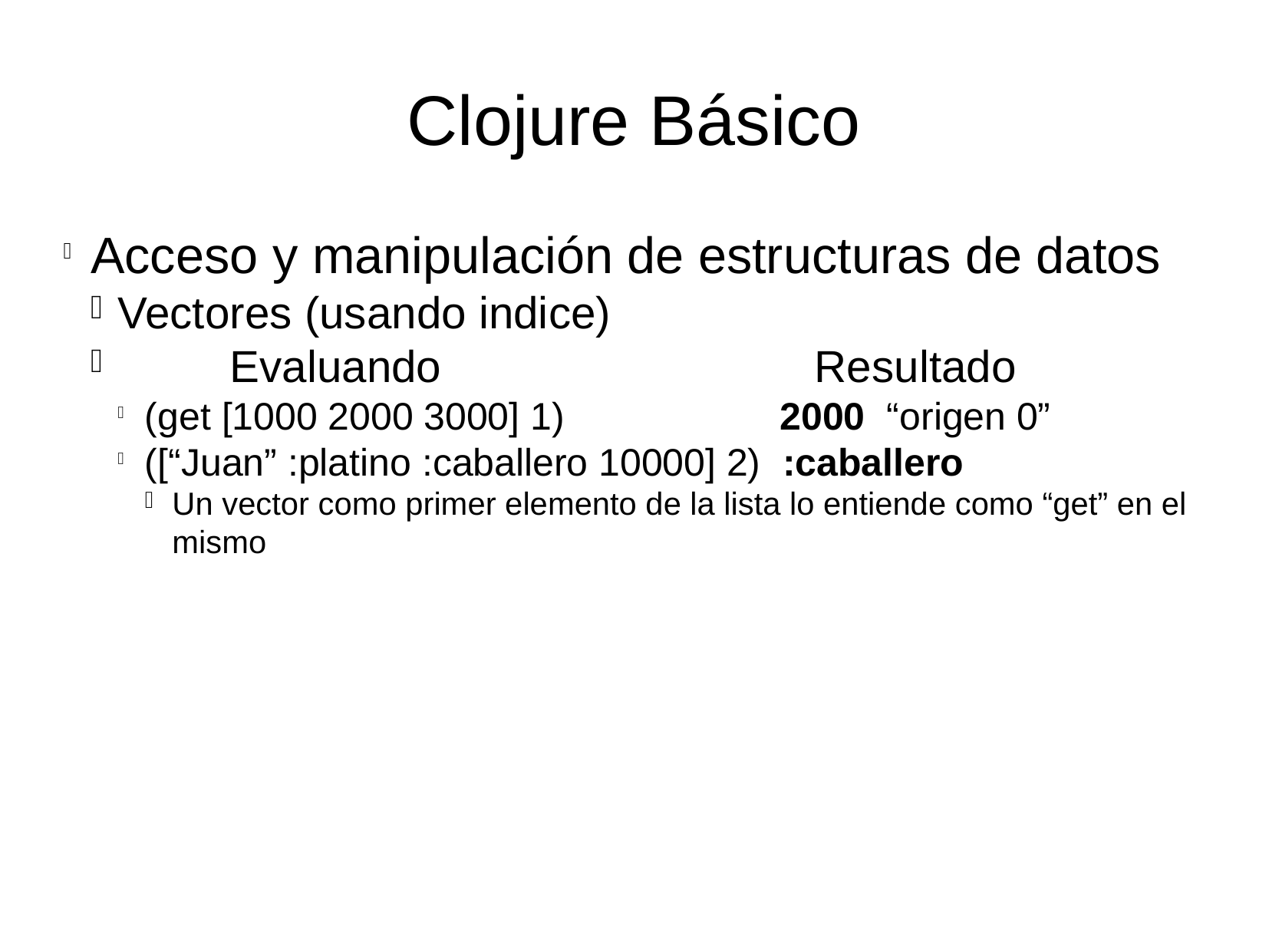

Clojure Básico
Acceso y manipulación de estructuras de datos
Vectores (usando indice)
         Evaluando                              Resultado
(get [1000 2000 3000] 1)                    2000  “origen 0”
([“Juan” :platino :caballero 10000] 2)  :caballero
Un vector como primer elemento de la lista lo entiende como “get” en el mismo